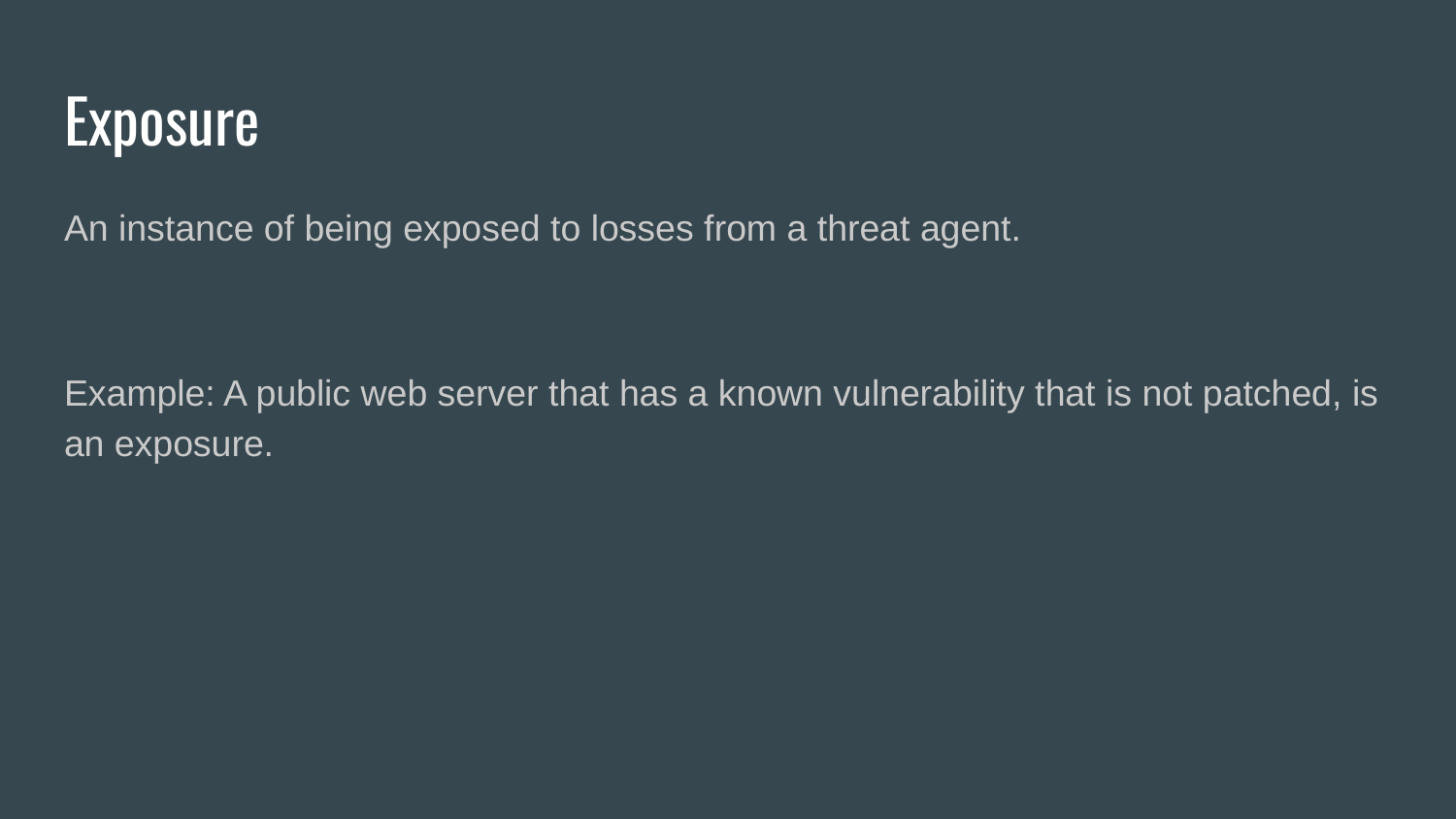

# Exposure​
An instance of being exposed to losses from a threat agent. ​
​
Example: A public web server that has a known vulnerability that is not patched, is an exposure.​